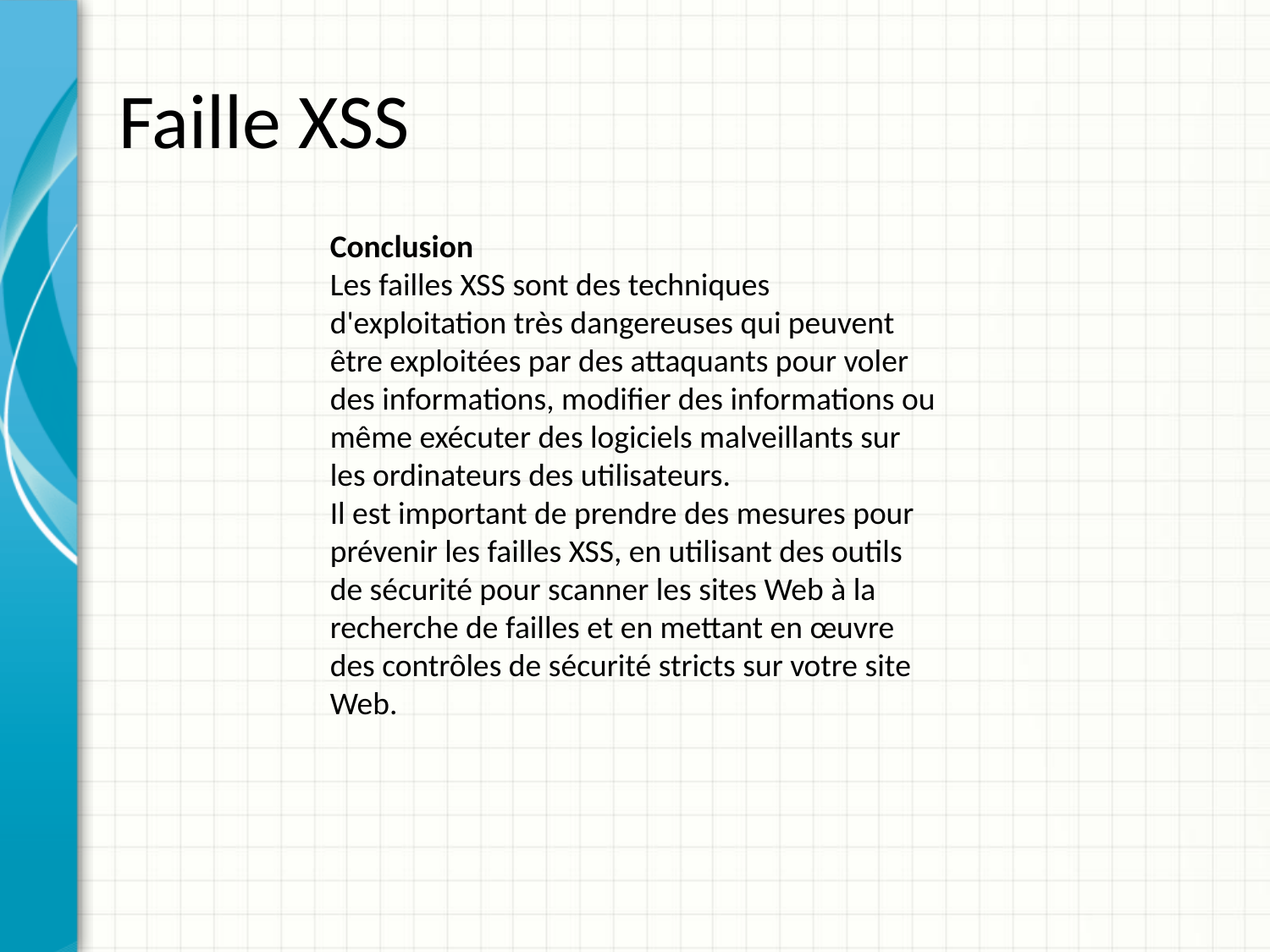

Faille XSS
Conclusion
Les failles XSS sont des techniques d'exploitation très dangereuses qui peuvent être exploitées par des attaquants pour voler des informations, modifier des informations ou même exécuter des logiciels malveillants sur les ordinateurs des utilisateurs.
Il est important de prendre des mesures pour prévenir les failles XSS, en utilisant des outils de sécurité pour scanner les sites Web à la recherche de failles et en mettant en œuvre des contrôles de sécurité stricts sur votre site Web.